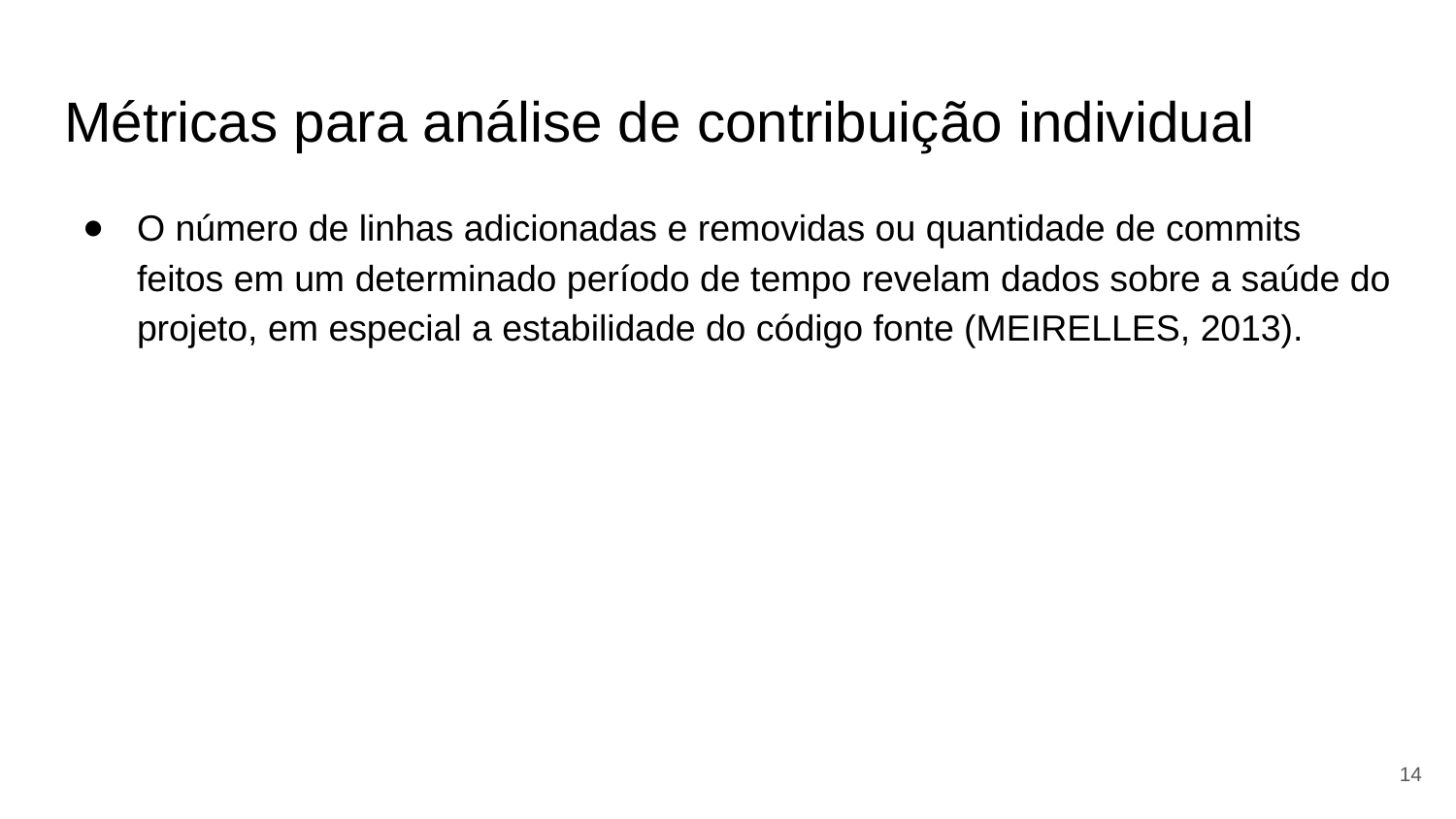

# Métricas para análise de contribuição individual
O número de linhas adicionadas e removidas ou quantidade de commits feitos em um determinado período de tempo revelam dados sobre a saúde do projeto, em especial a estabilidade do código fonte (MEIRELLES, 2013).
14